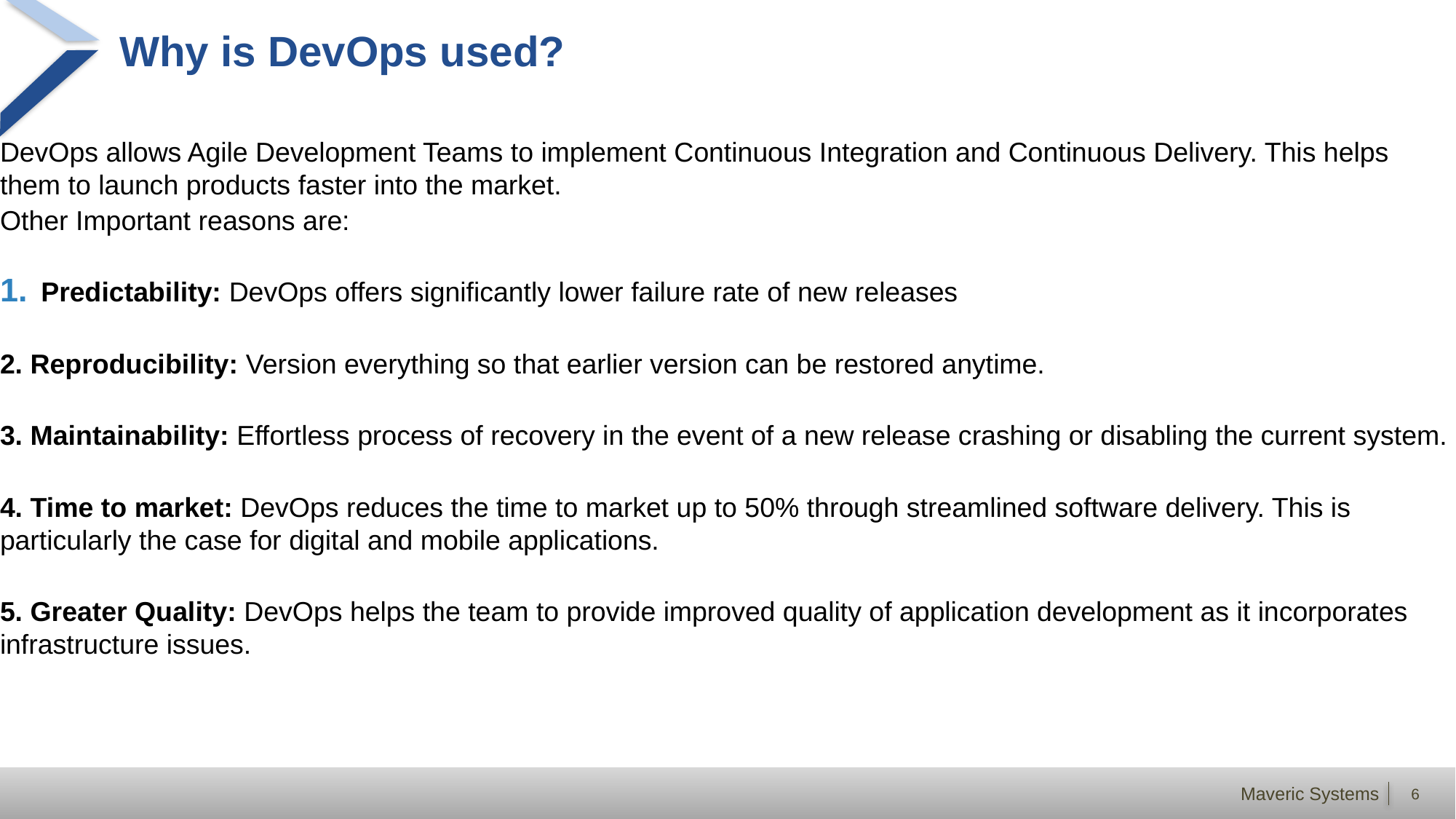

# Why is DevOps used?
DevOps allows Agile Development Teams to implement Continuous Integration and Continuous Delivery. This helps them to launch products faster into the market.
Other Important reasons are:

Predictability: DevOps offers significantly lower failure rate of new releases

2. Reproducibility: Version everything so that earlier version can be restored anytime.

3. Maintainability: Effortless process of recovery in the event of a new release crashing or disabling the current system.

4. Time to market: DevOps reduces the time to market up to 50% through streamlined software delivery. This is particularly the case for digital and mobile applications.

5. Greater Quality: DevOps helps the team to provide improved quality of application development as it incorporates infrastructure issues.